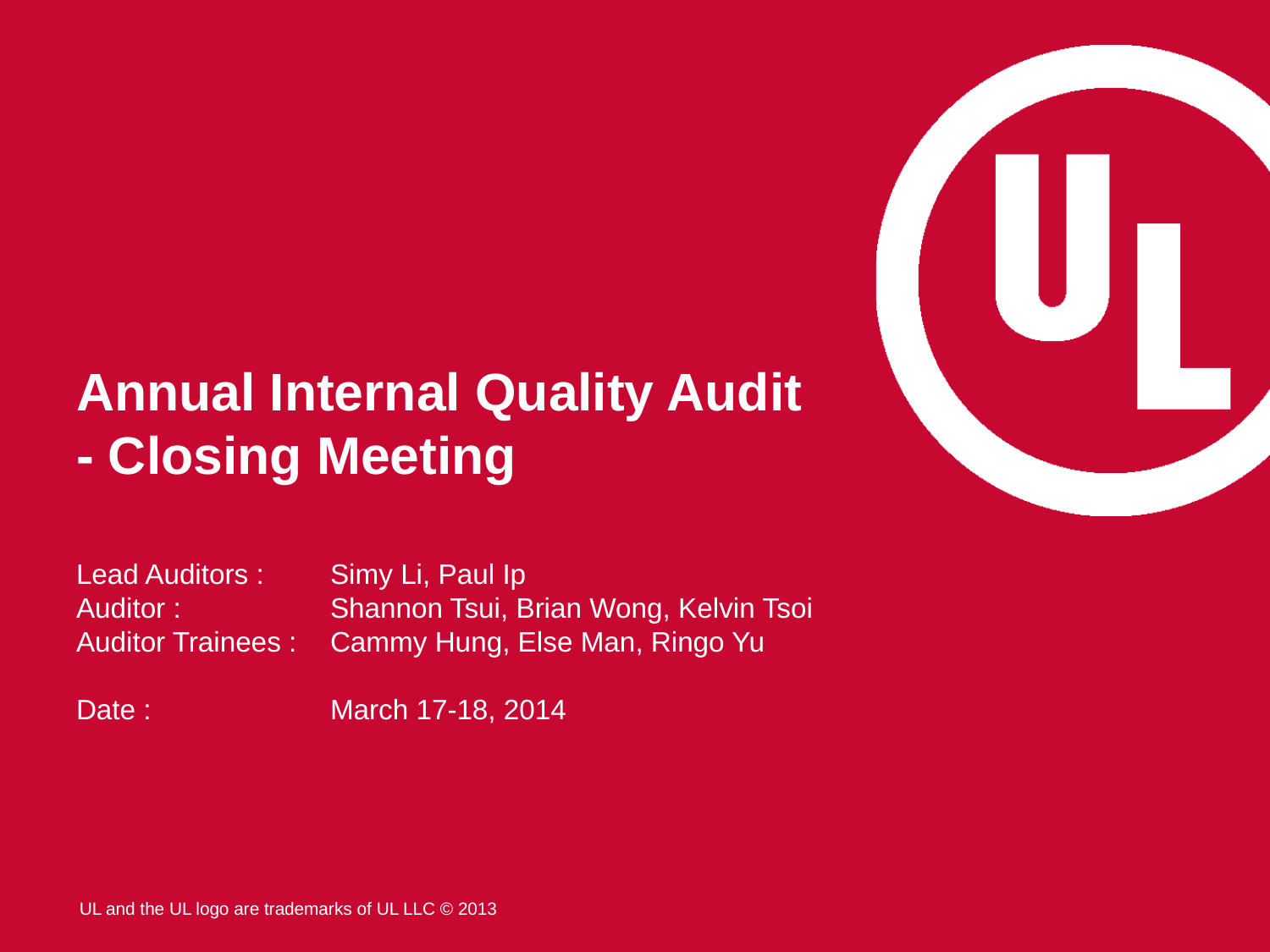

# Annual Internal Quality Audit - Closing Meeting
Lead Auditors : 	Simy Li, Paul Ip
Auditor : 		Shannon Tsui, Brian Wong, Kelvin Tsoi
Auditor Trainees :  	Cammy Hung, Else Man, Ringo Yu

Date :  		March 17-18, 2014